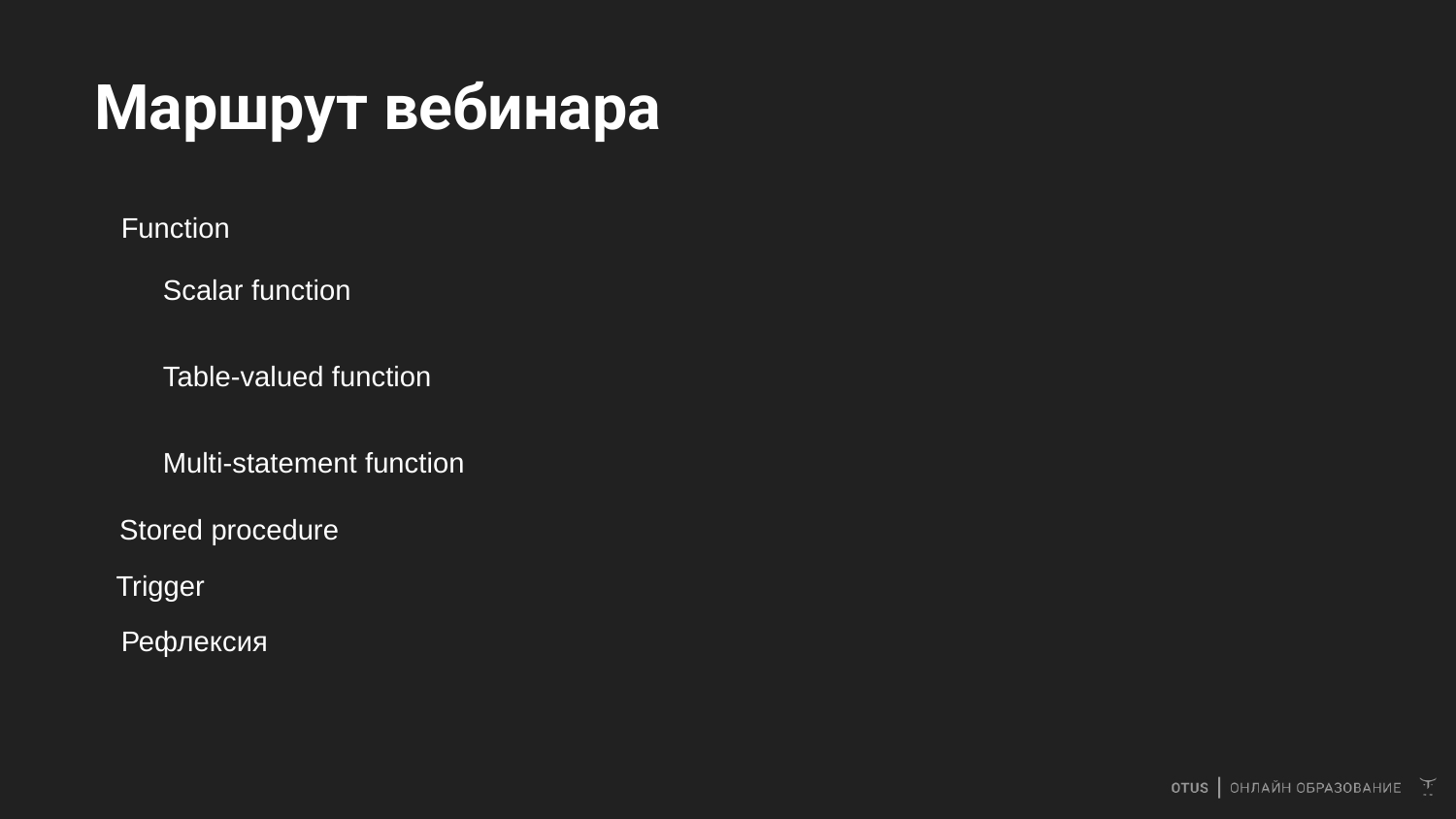

# Маршрут вебинара
Function
Scalar function
Table-valued function
Multi-statement function
Stored procedure
Trigger
Рефлексия